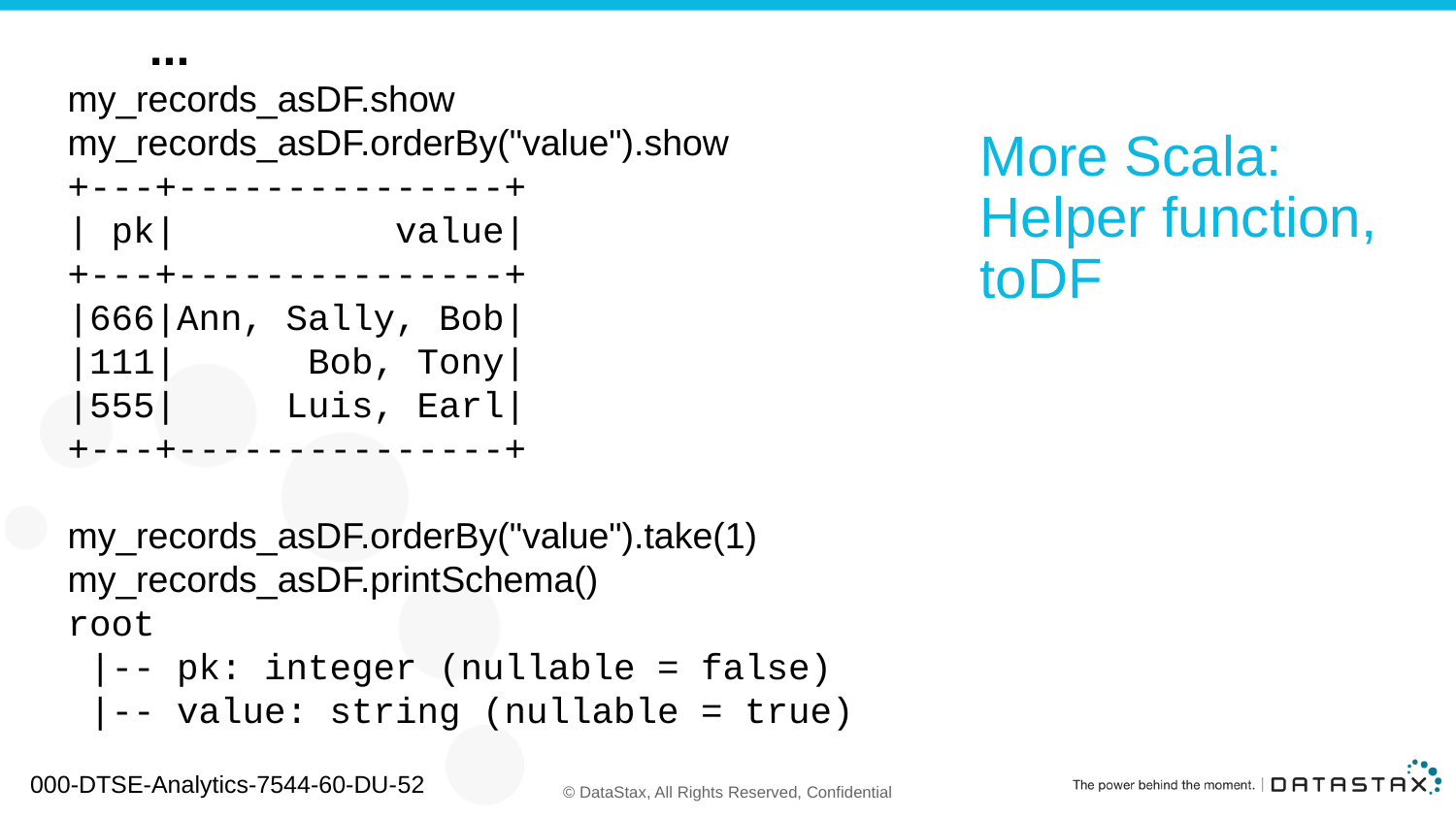

...
my_records_asDF.show
my_records_asDF.orderBy("value").show
+---+---------------+
| pk|          value|
+---+---------------+
|666|Ann, Sally, Bob|
|111|      Bob, Tony|
|555|     Luis, Earl|
+---+---------------+

my_records_asDF.orderBy("value").take(1)
my_records_asDF.printSchema()
root
 |-- pk: integer (nullable = false)
 |-- value: string (nullable = true)

# More Scala: Helper function, toDF
000-DTSE-Analytics-7544-60-DU-52